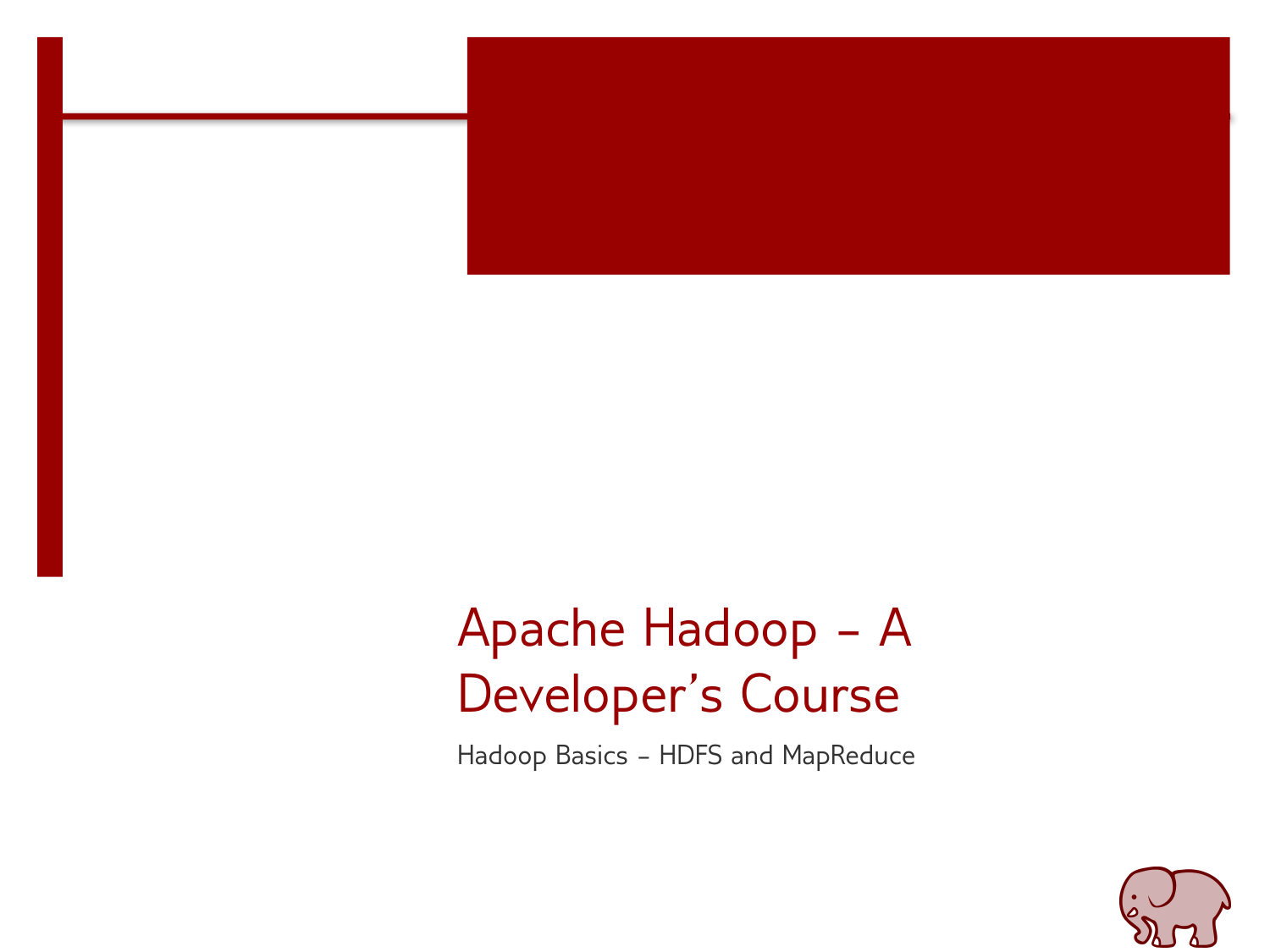

# Apache Hadoop – A Developer’s Course
Hadoop Basics – HDFS and MapReduce